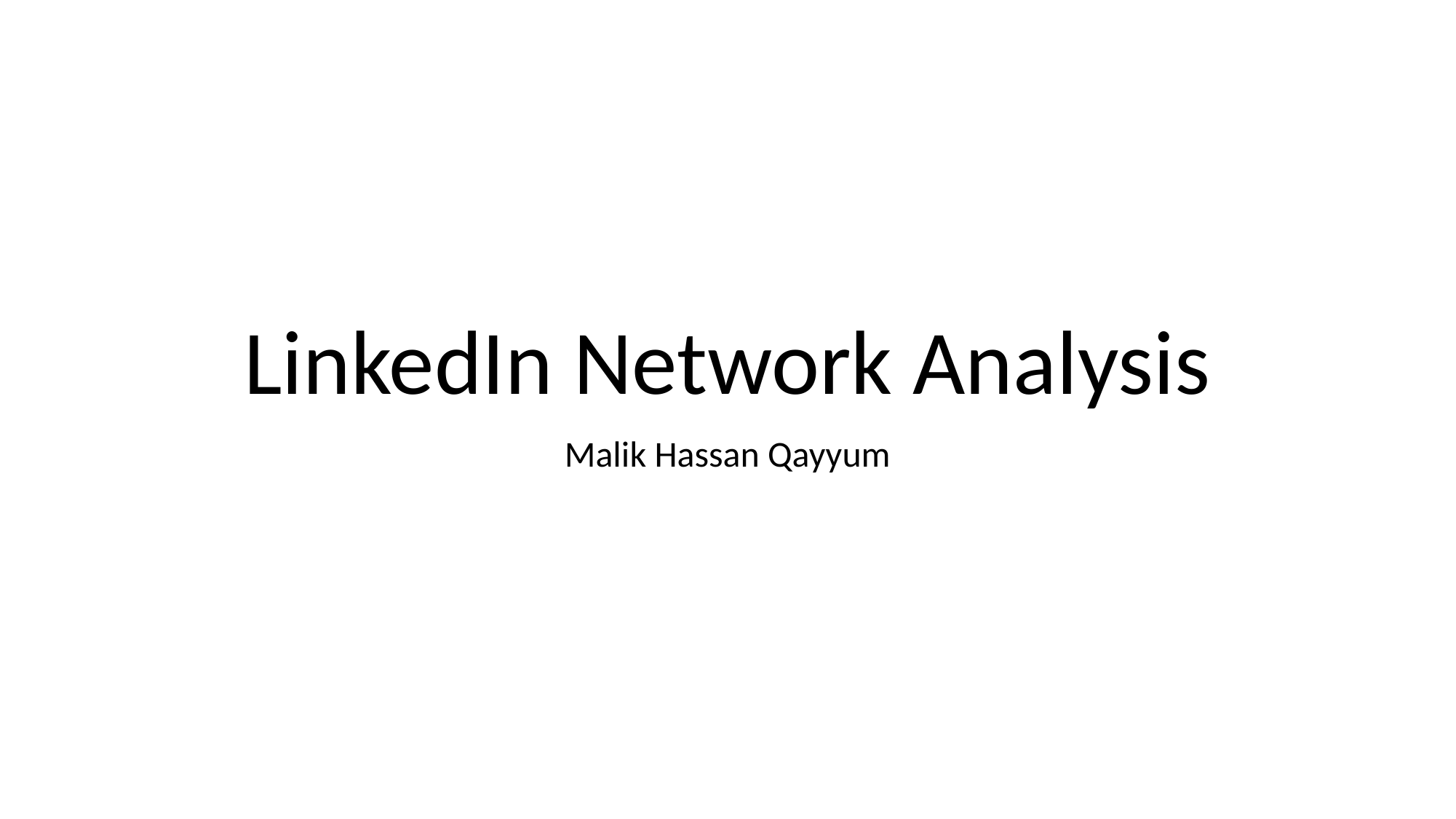

# LinkedIn Network Analysis
Malik Hassan Qayyum